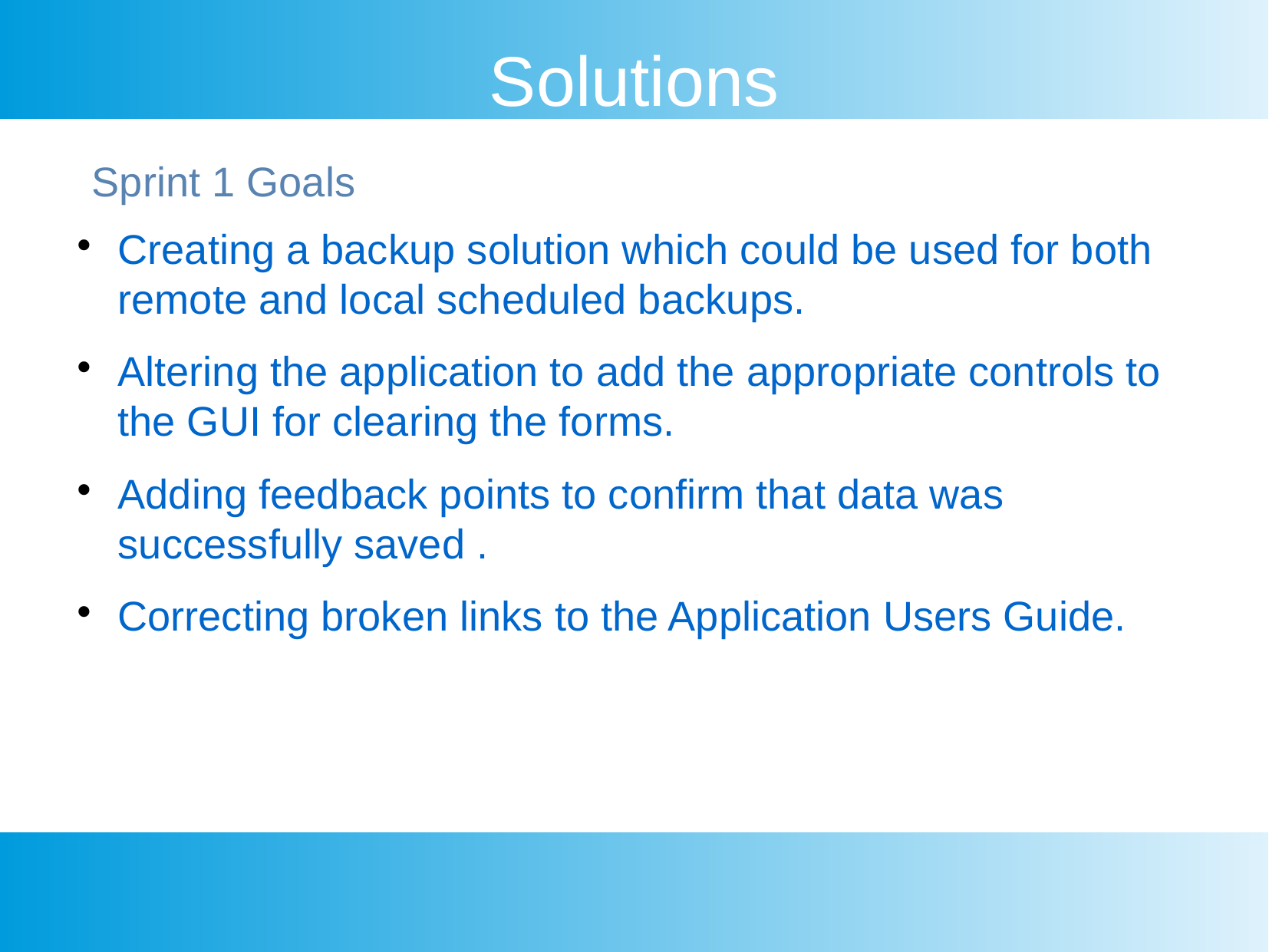

Solutions
Sprint 1 Goals
Creating a backup solution which could be used for both remote and local scheduled backups.
Altering the application to add the appropriate controls to the GUI for clearing the forms.
Adding feedback points to confirm that data was successfully saved .
Correcting broken links to the Application Users Guide.